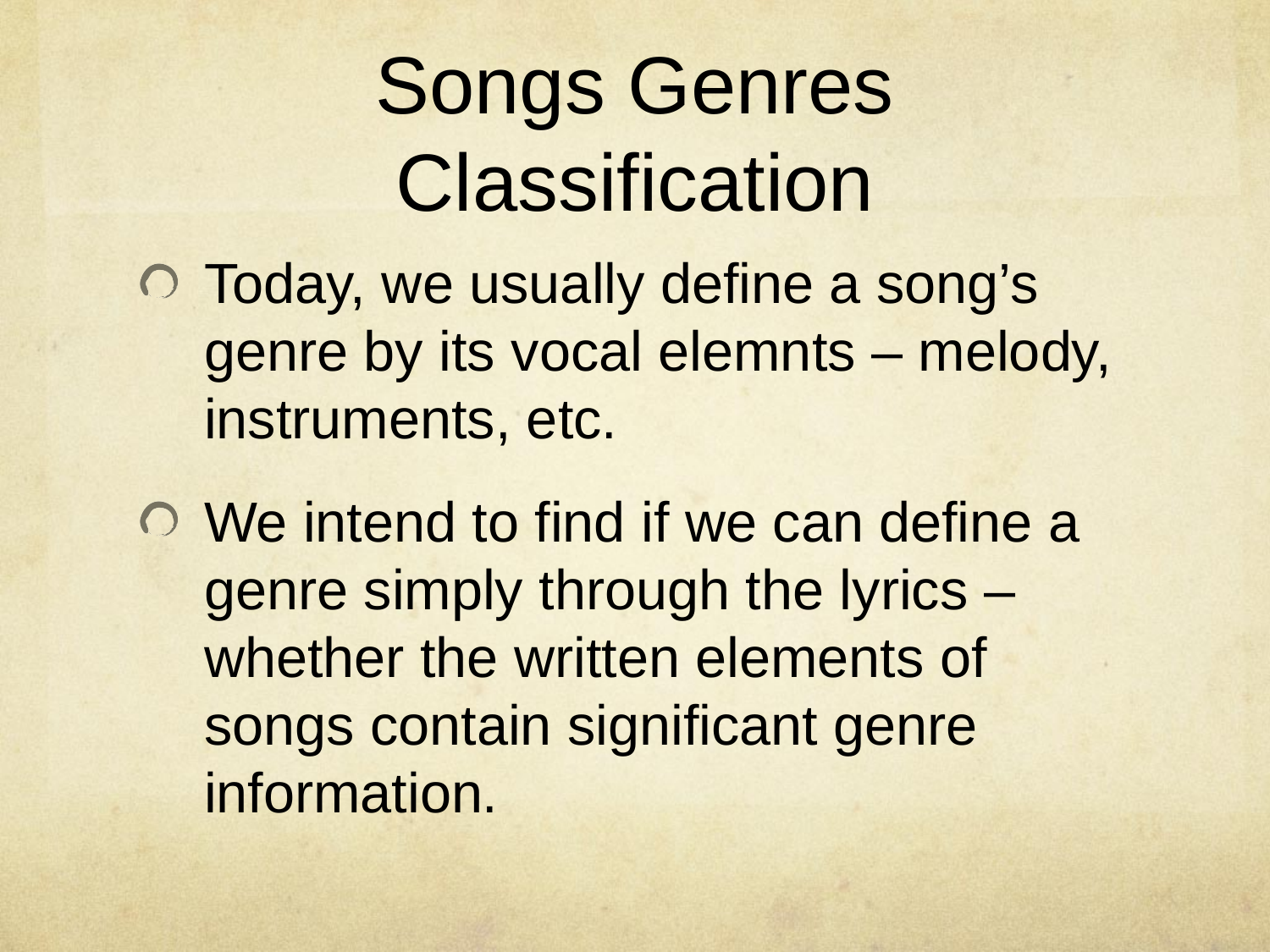

# Songs Genres Classification
Today, we usually define a song’s genre by its vocal elemnts – melody, instruments, etc.
We intend to find if we can define a genre simply through the lyrics – whether the written elements of songs contain significant genre information.